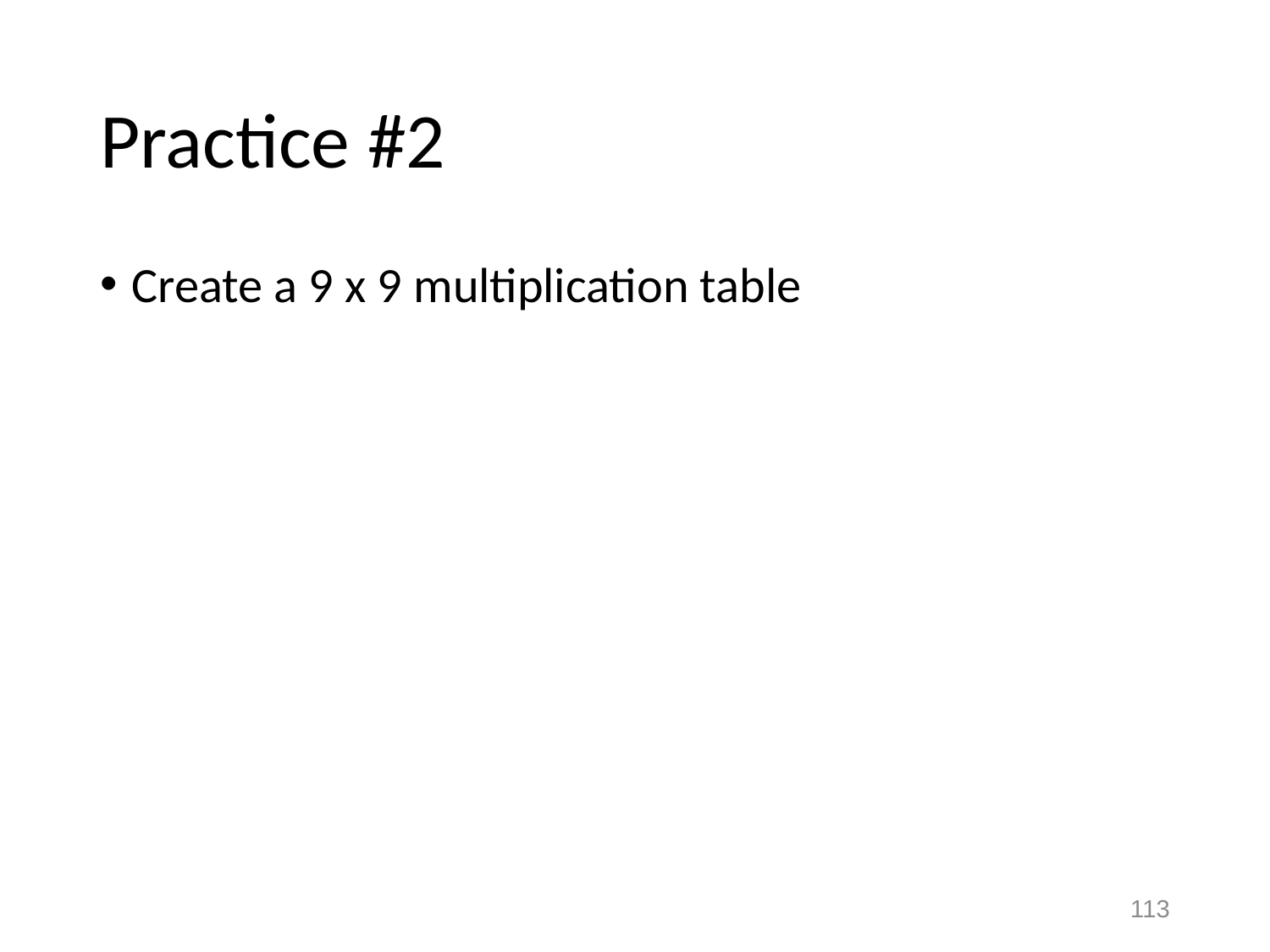

# Practice #2
Create a 9 x 9 multiplication table

113